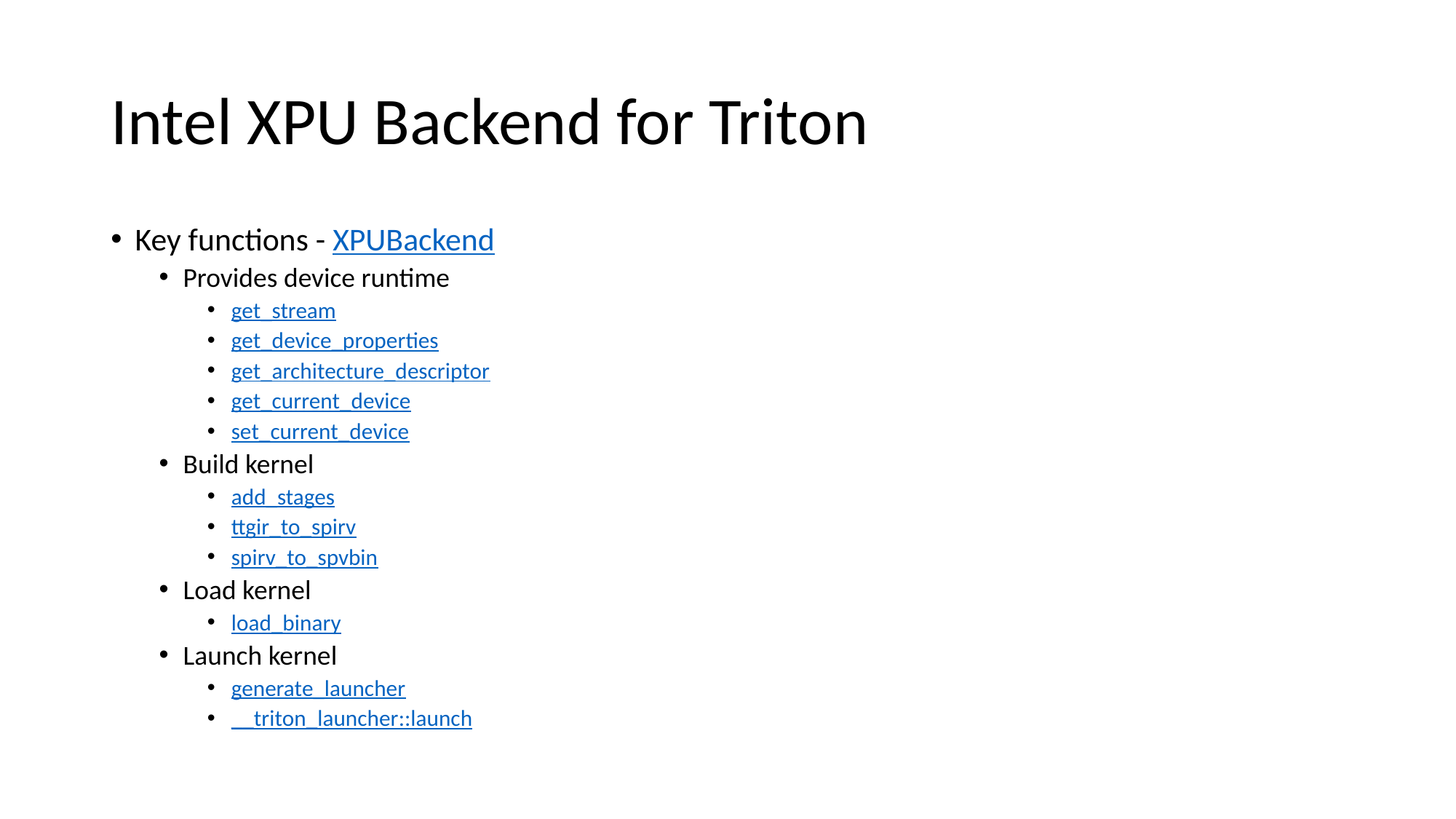

# Intel XPU Backend for Triton
Key functions - XPUBackend
Provides device runtime
get_stream
get_device_properties
get_architecture_descriptor
get_current_device
set_current_device
Build kernel
add_stages
ttgir_to_spirv
spirv_to_spvbin
Load kernel
load_binary
Launch kernel
generate_launcher
__triton_launcher::launch